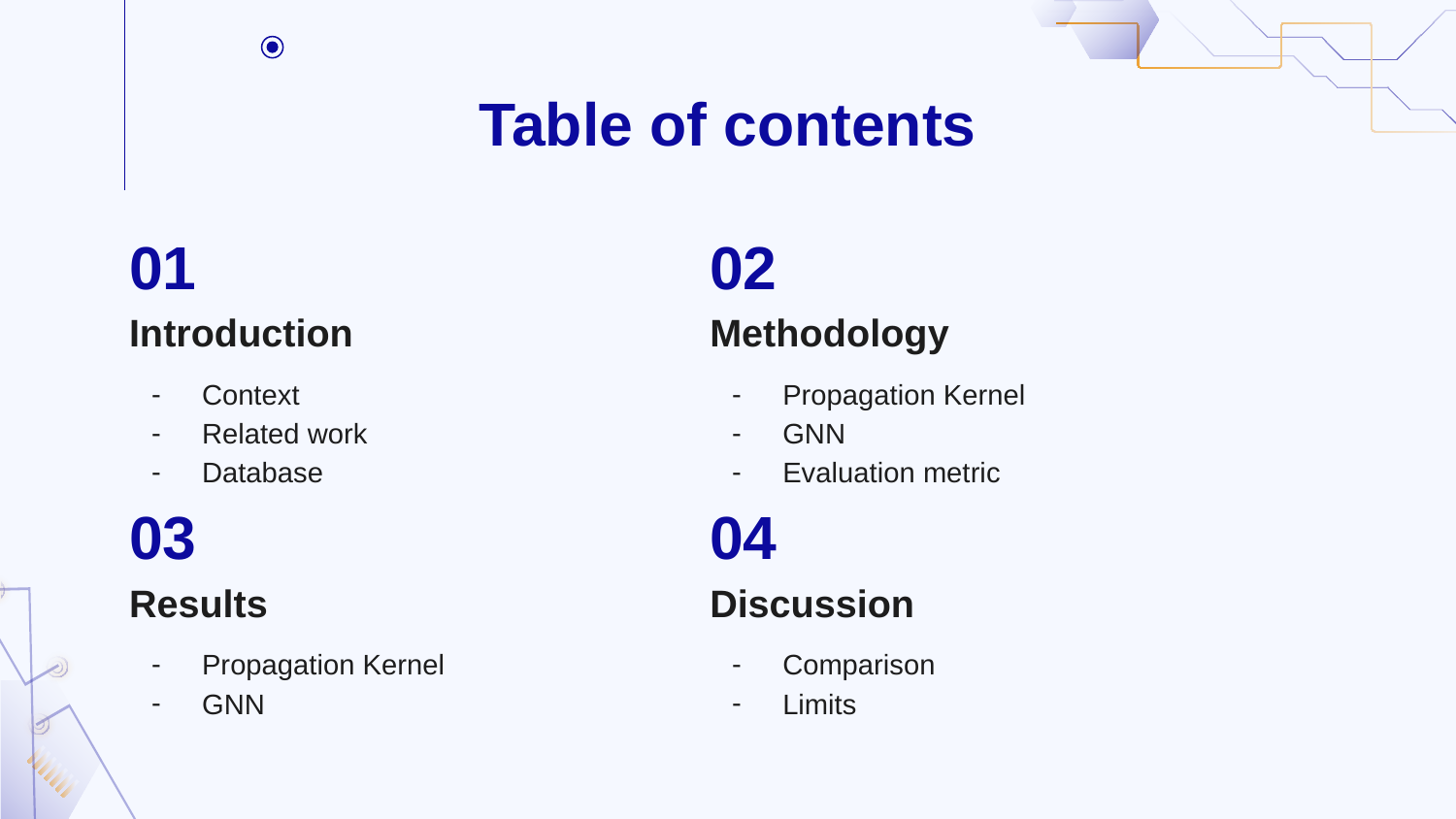

# Table of contents
01
02
Introduction
Methodology
Context
Related work
Database
Propagation Kernel
GNN
Evaluation metric
03
04
Results
Discussion
Propagation Kernel
GNN
Comparison
Limits